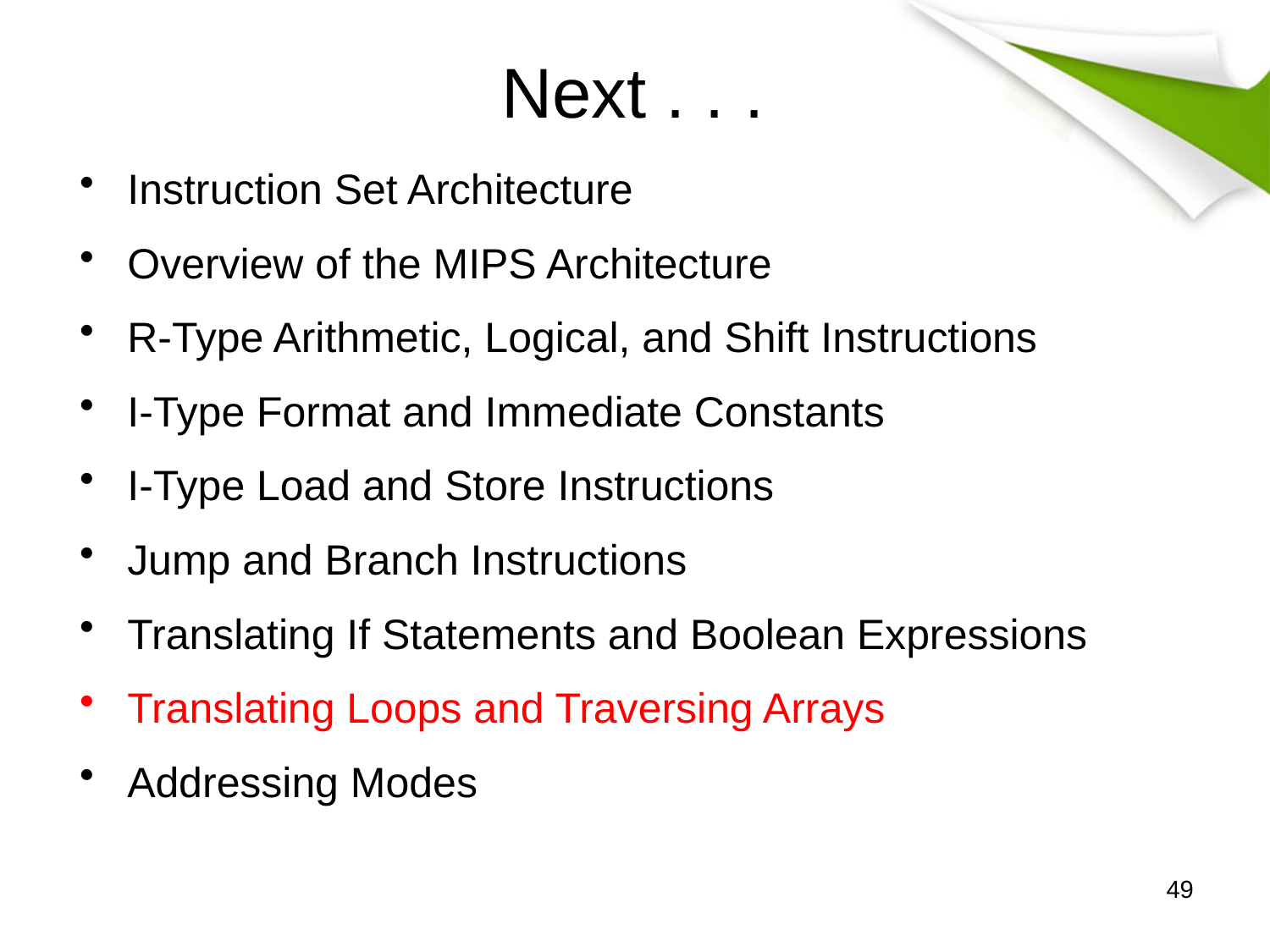

# Next . . .
Instruction Set Architecture
Overview of the MIPS Architecture
R-Type Arithmetic, Logical, and Shift Instructions
I-Type Format and Immediate Constants
I-Type Load and Store Instructions
Jump and Branch Instructions
Translating If Statements and Boolean Expressions
Translating Loops and Traversing Arrays
Addressing Modes
49